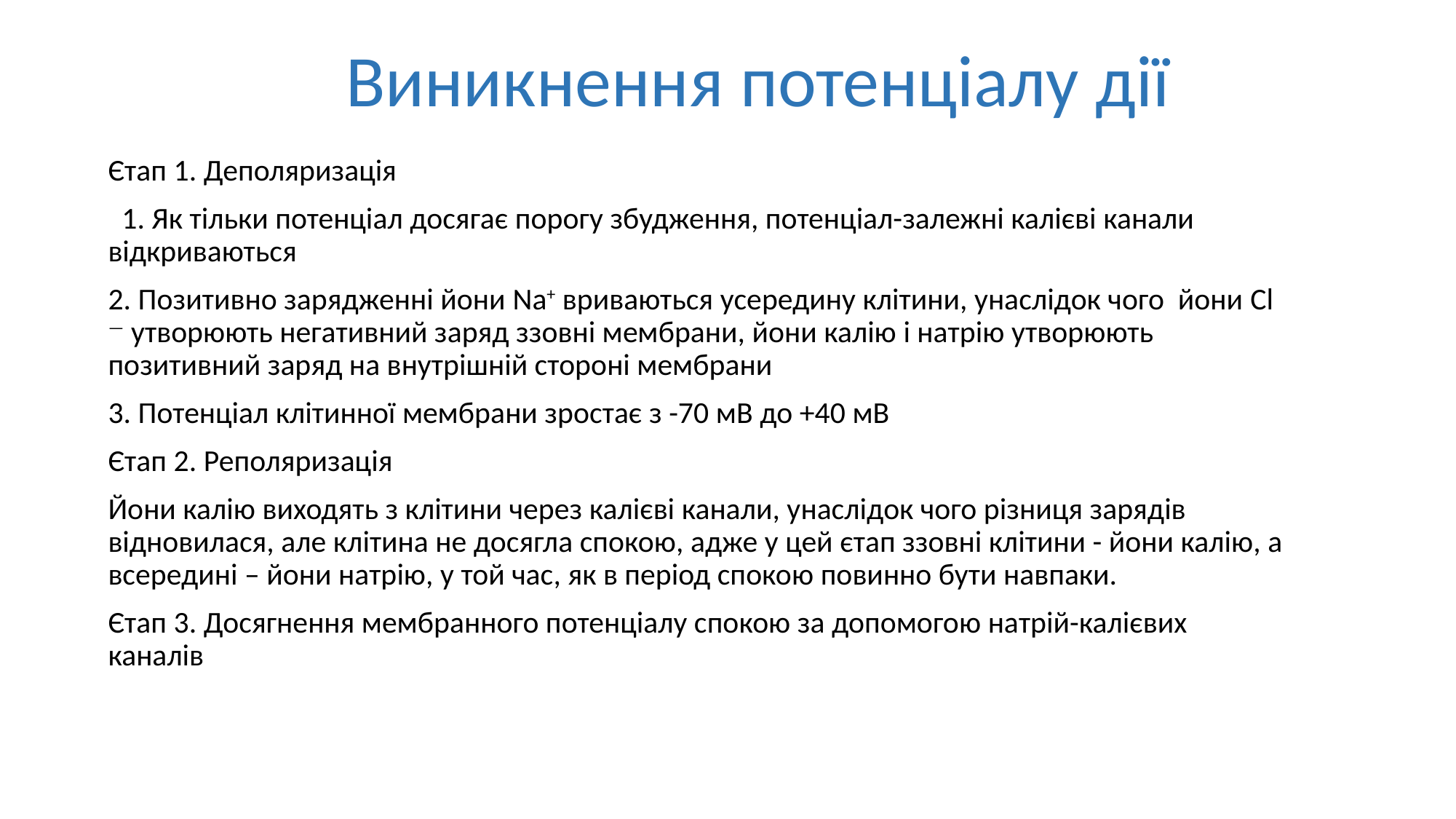

# Виникнення потенціалу дії
Єтап 1. Деполяризація
  1. Як тільки потенціал досягає порогу збудження, потенціал-залежні калієві канали відкриваються
2. Позитивно зарядженні йони Na+ вриваються усередину клітини, унаслідок чого  йони Cl— утворюють негативний заряд ззовні мембрани, йони калію і натрію утворюють позитивний заряд на внутрішній стороні мембрани
3. Потенціал клітинної мембрани зростає з -70 мВ до +40 мВ
Єтап 2. Реполяризація
Йони калію виходять з клітини через калієві канали, унаслідок чого різниця зарядів відновилася, але клітина не досягла спокою, адже у цей єтап ззовні клітини - йони калію, а всередині – йони натрію, у той час, як в період спокою повинно бути навпаки.
Єтап 3. Досягнення мембранного потенціалу спокою за допомогою натрій-калієвих каналів